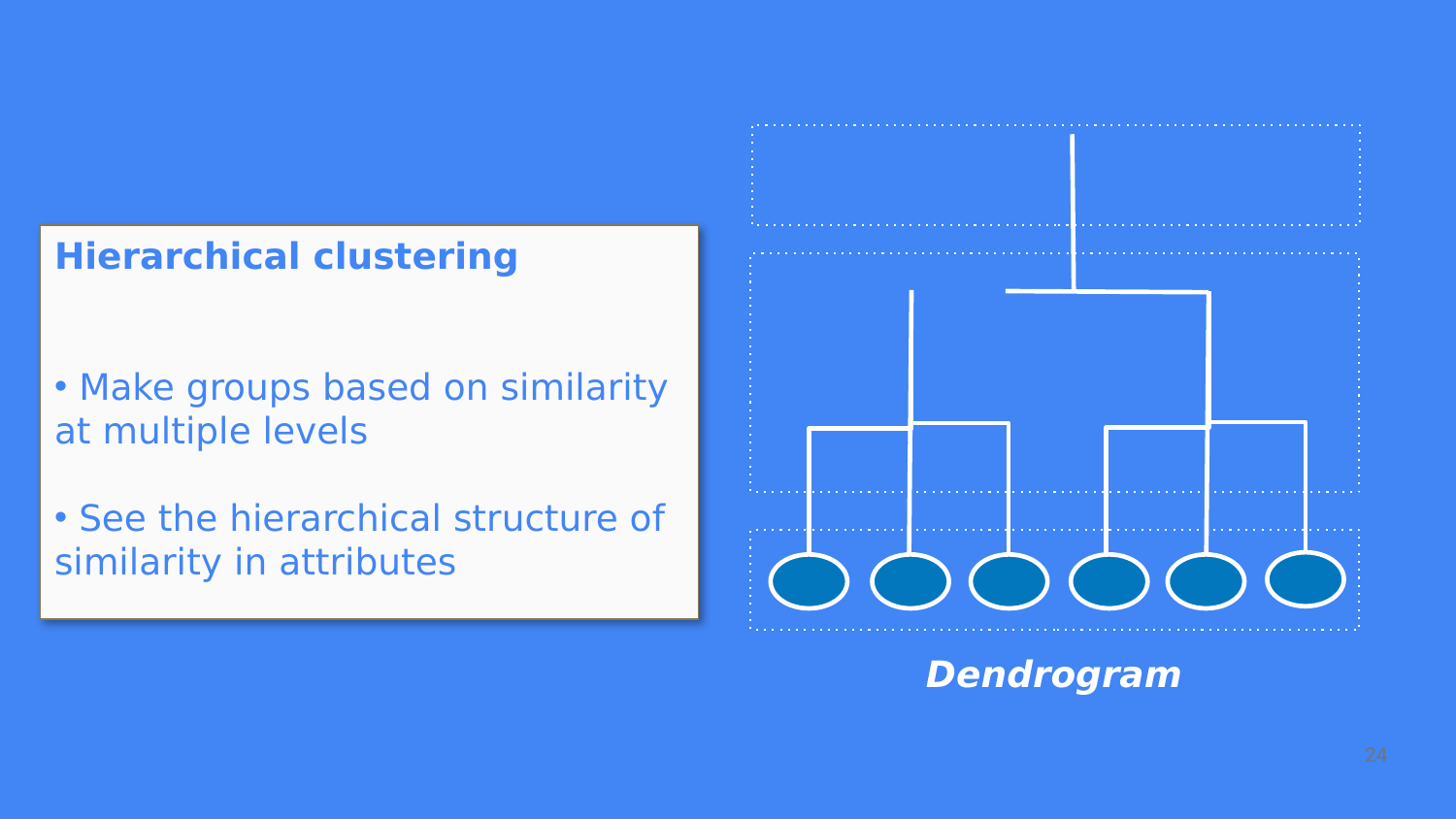

Hierarchical clustering

 Make groups based on similarity at multiple levels

 See the hierarchical structure of similarity in attributes

Dendrogram
24